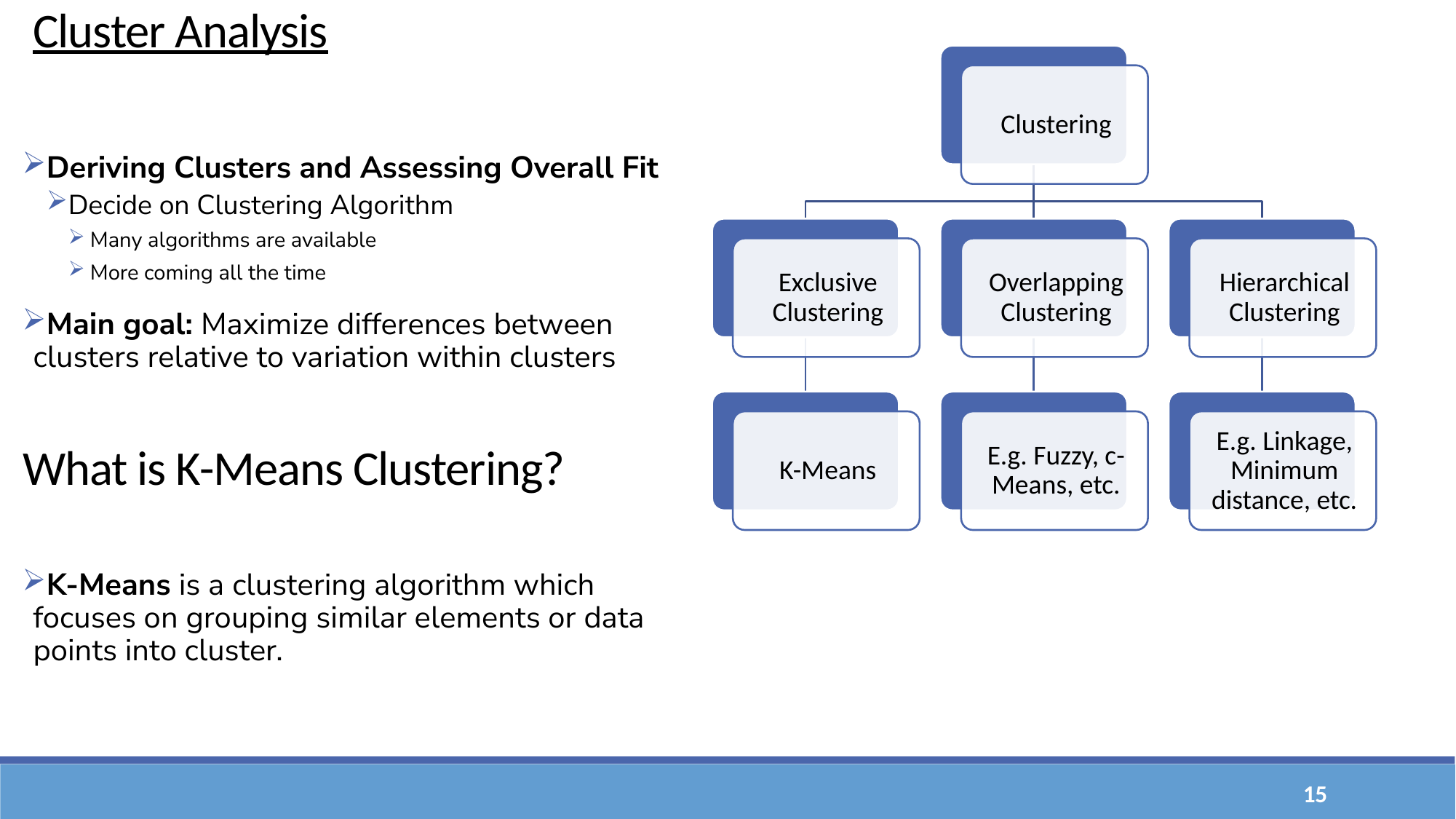

Cluster Analysis
Clustering
Exclusive Clustering
K-Means
Overlapping Clustering
E.g. Fuzzy, c-Means, etc.
Hierarchical Clustering
E.g. Linkage, Minimum distance, etc.
Deriving Clusters and Assessing Overall Fit
Decide on Clustering Algorithm
Many algorithms are available
More coming all the time
Main goal: Maximize differences between clusters relative to variation within clusters

What is K-Means Clustering?
K-Means is a clustering algorithm which focuses on grouping similar elements or data points into cluster.
15